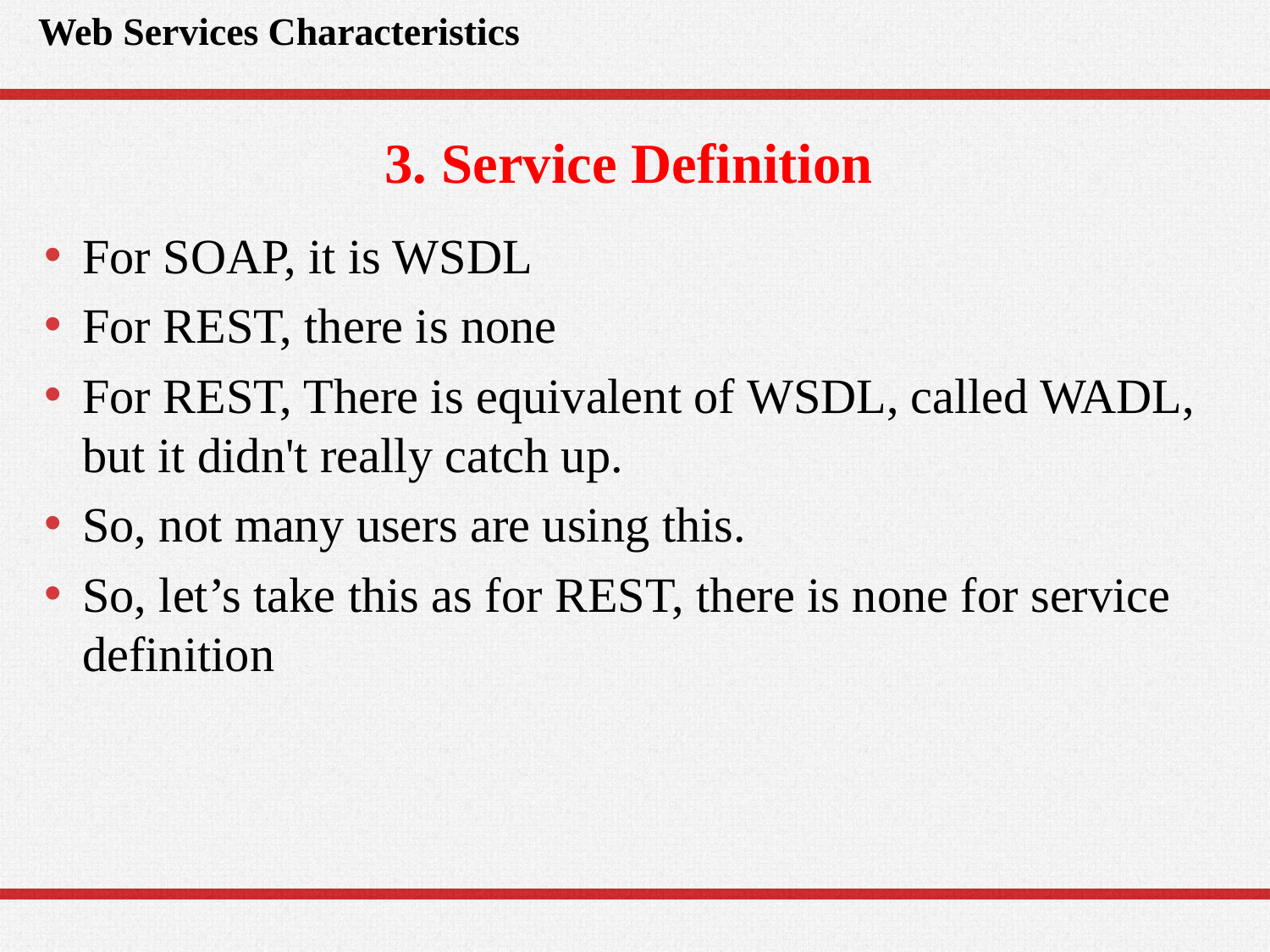

# Web Services Characteristics
3. Service Definition
For SOAP, it is WSDL
For REST, there is none
For REST, There is equivalent of WSDL, called WADL, but it didn't really catch up.
So, not many users are using this.
So, let’s take this as for REST, there is none for service definition